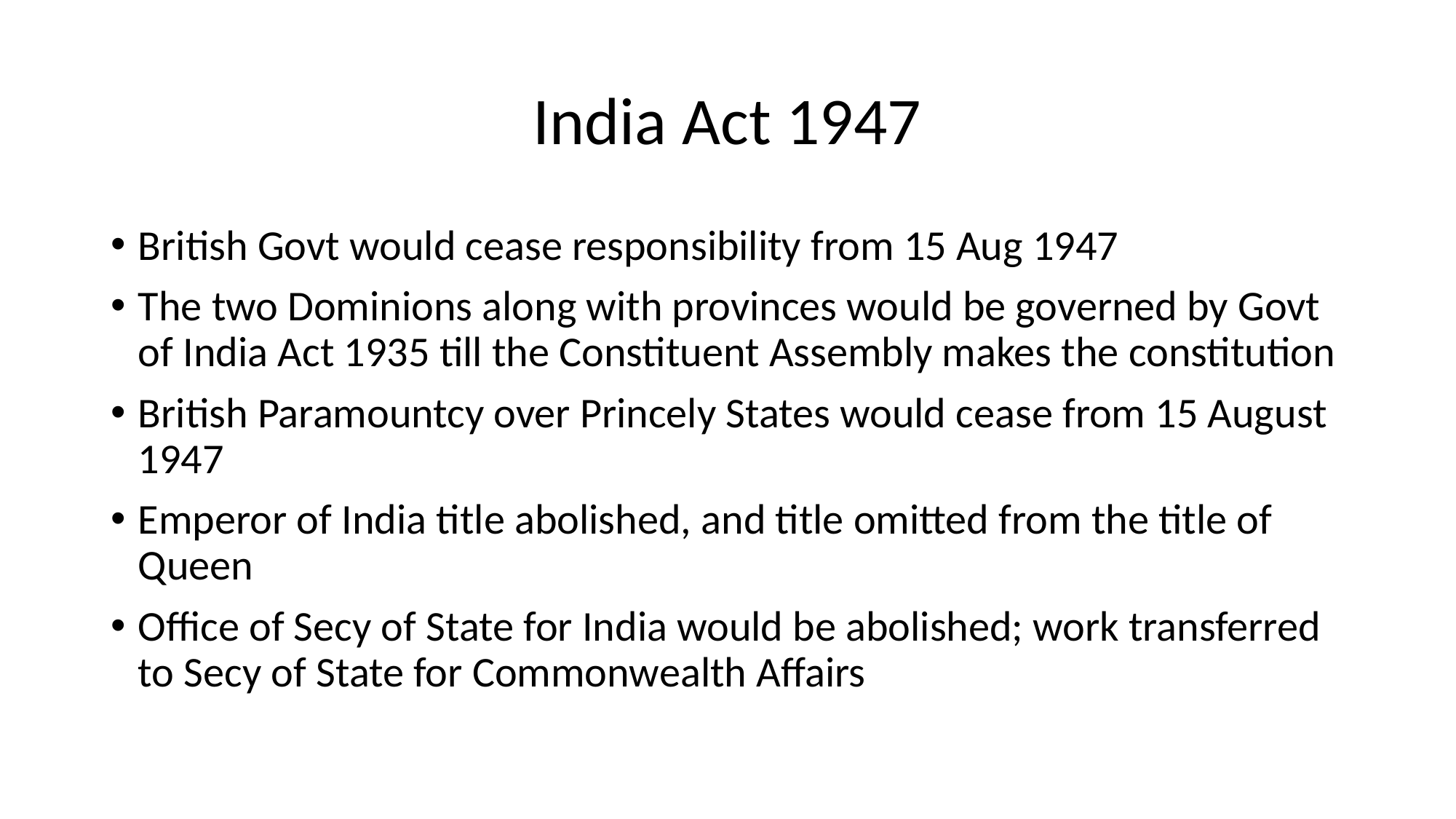

# India Act 1947
British Govt would cease responsibility from 15 Aug 1947
The two Dominions along with provinces would be governed by Govt of India Act 1935 till the Constituent Assembly makes the constitution
British Paramountcy over Princely States would cease from 15 August 1947
Emperor of India title abolished, and title omitted from the title of Queen
Office of Secy of State for India would be abolished; work transferred to Secy of State for Commonwealth Affairs